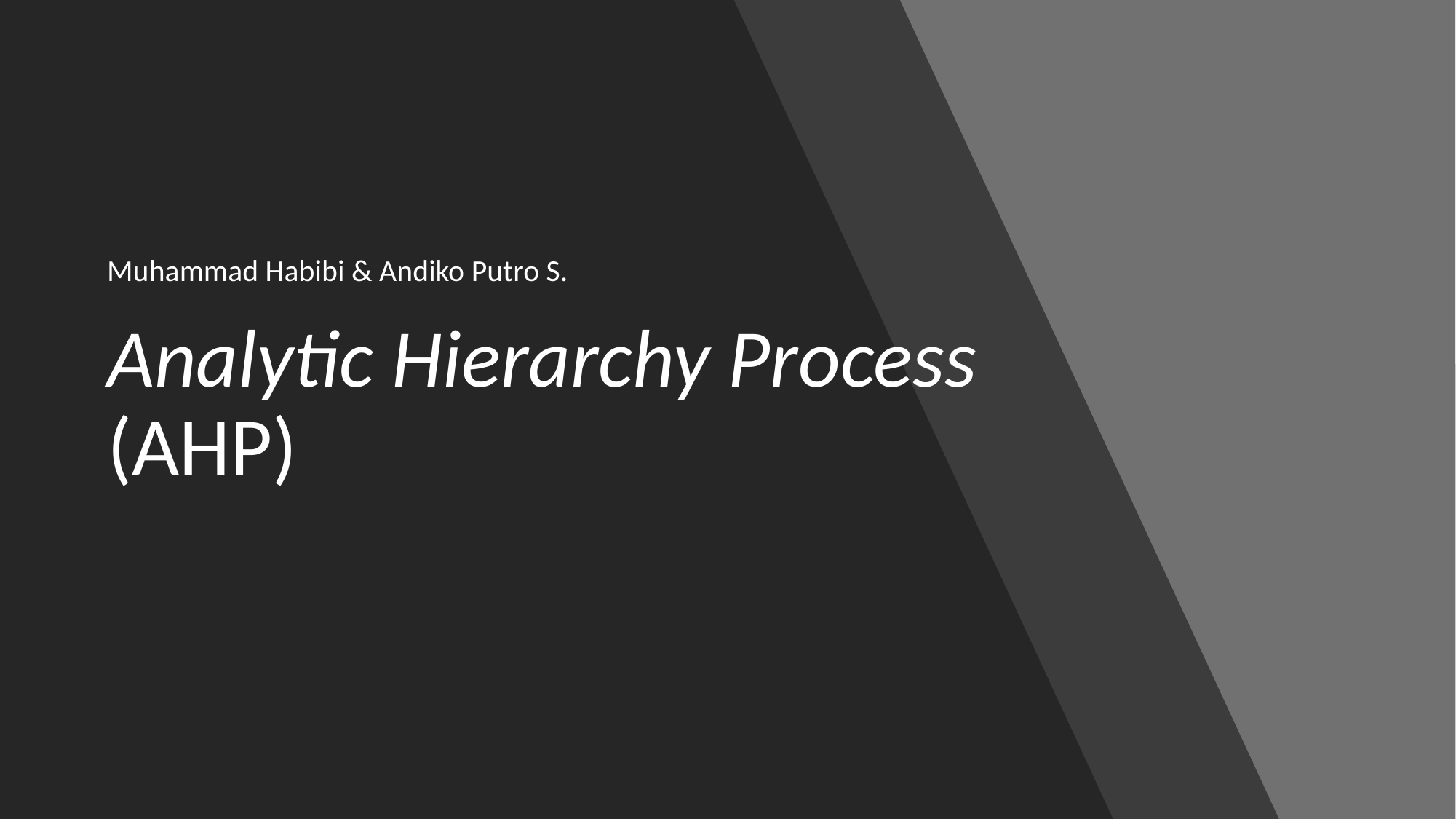

Muhammad Habibi & Andiko Putro S.
# Analytic Hierarchy Process (AHP)